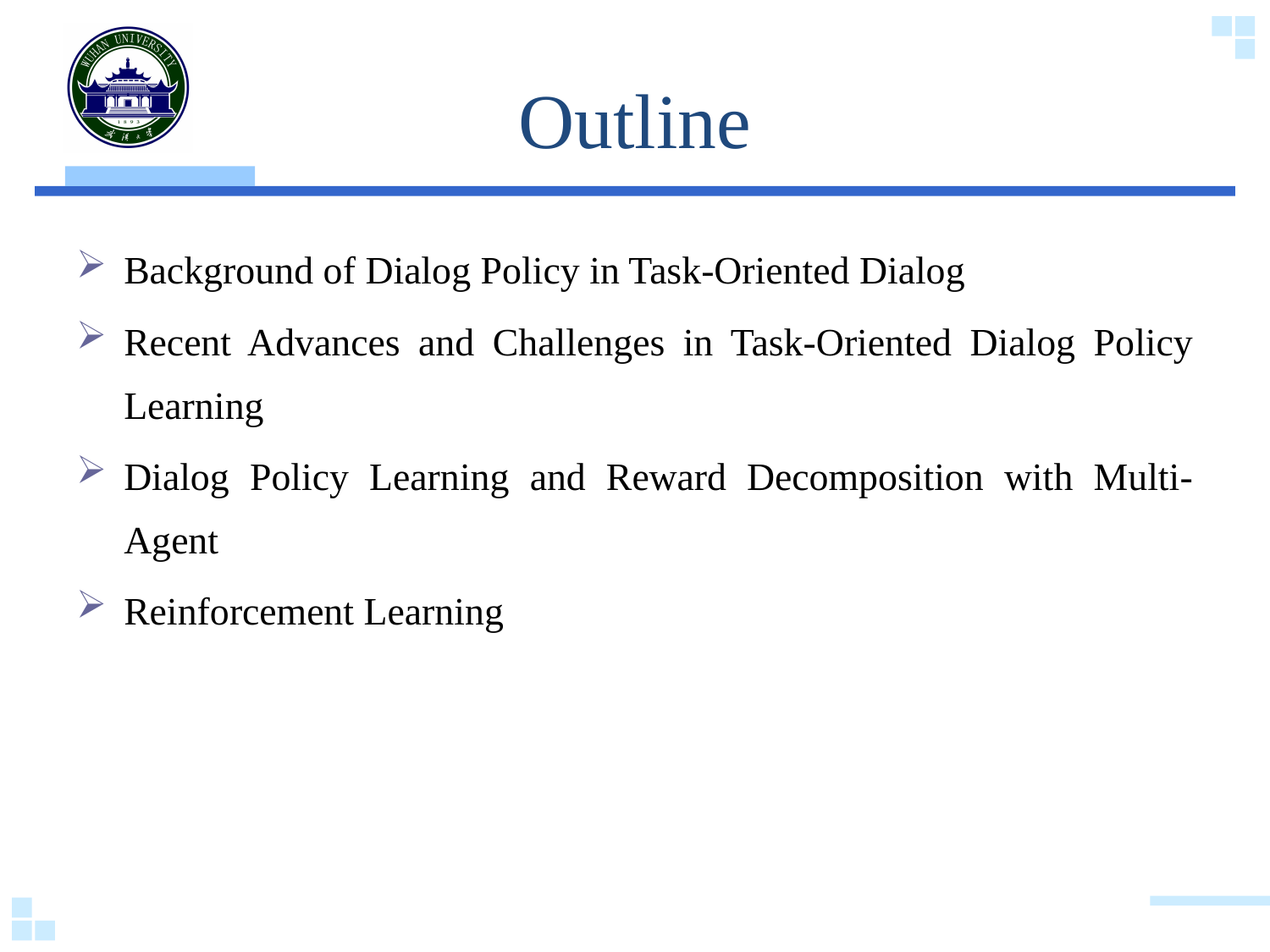

# Outline
Background of Dialog Policy in Task-Oriented Dialog
Recent Advances and Challenges in Task-Oriented Dialog Policy Learning
Dialog Policy Learning and Reward Decomposition with Multi-Agent
Reinforcement Learning